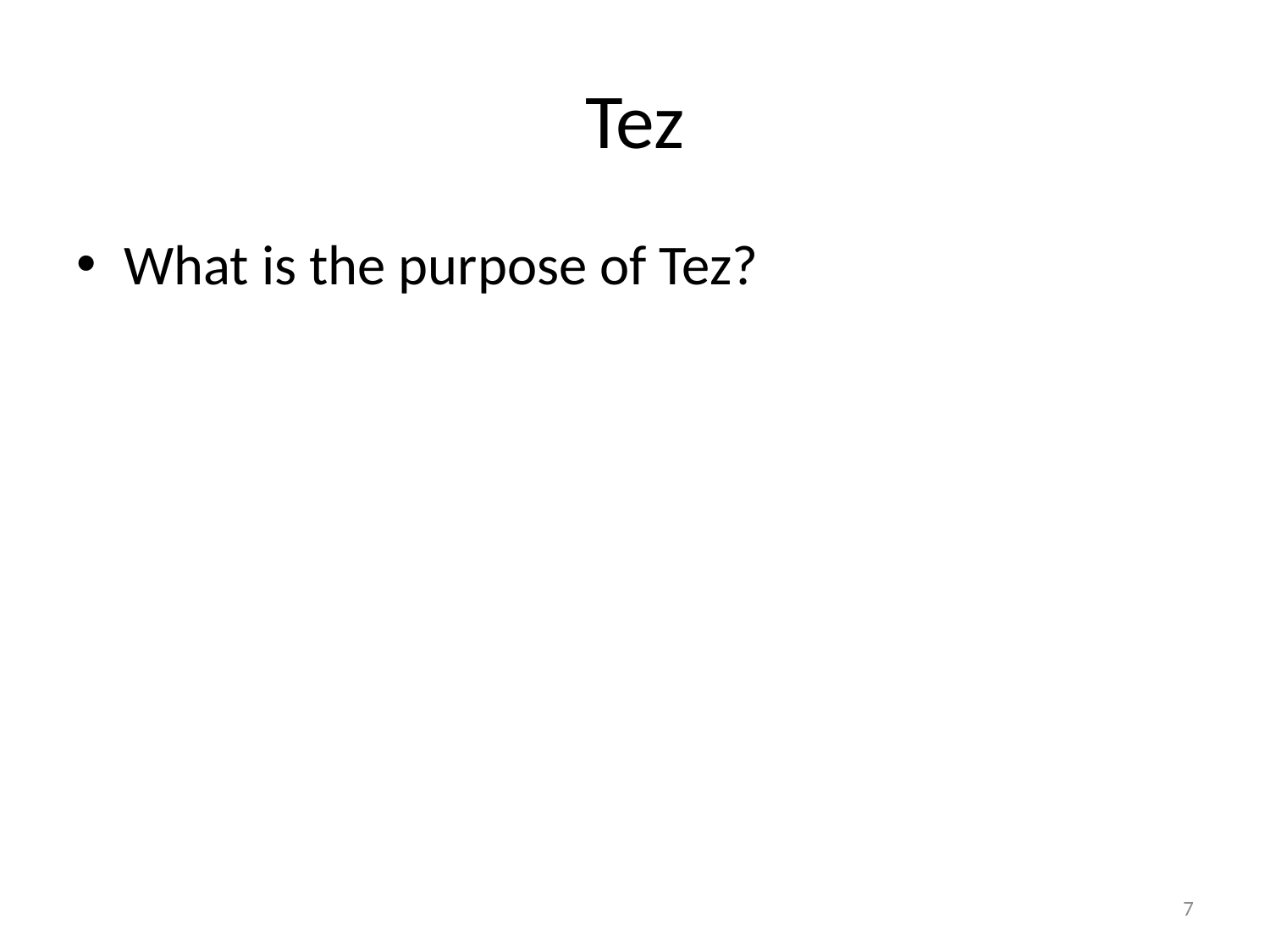

# Tez
What is the purpose of Tez?

7